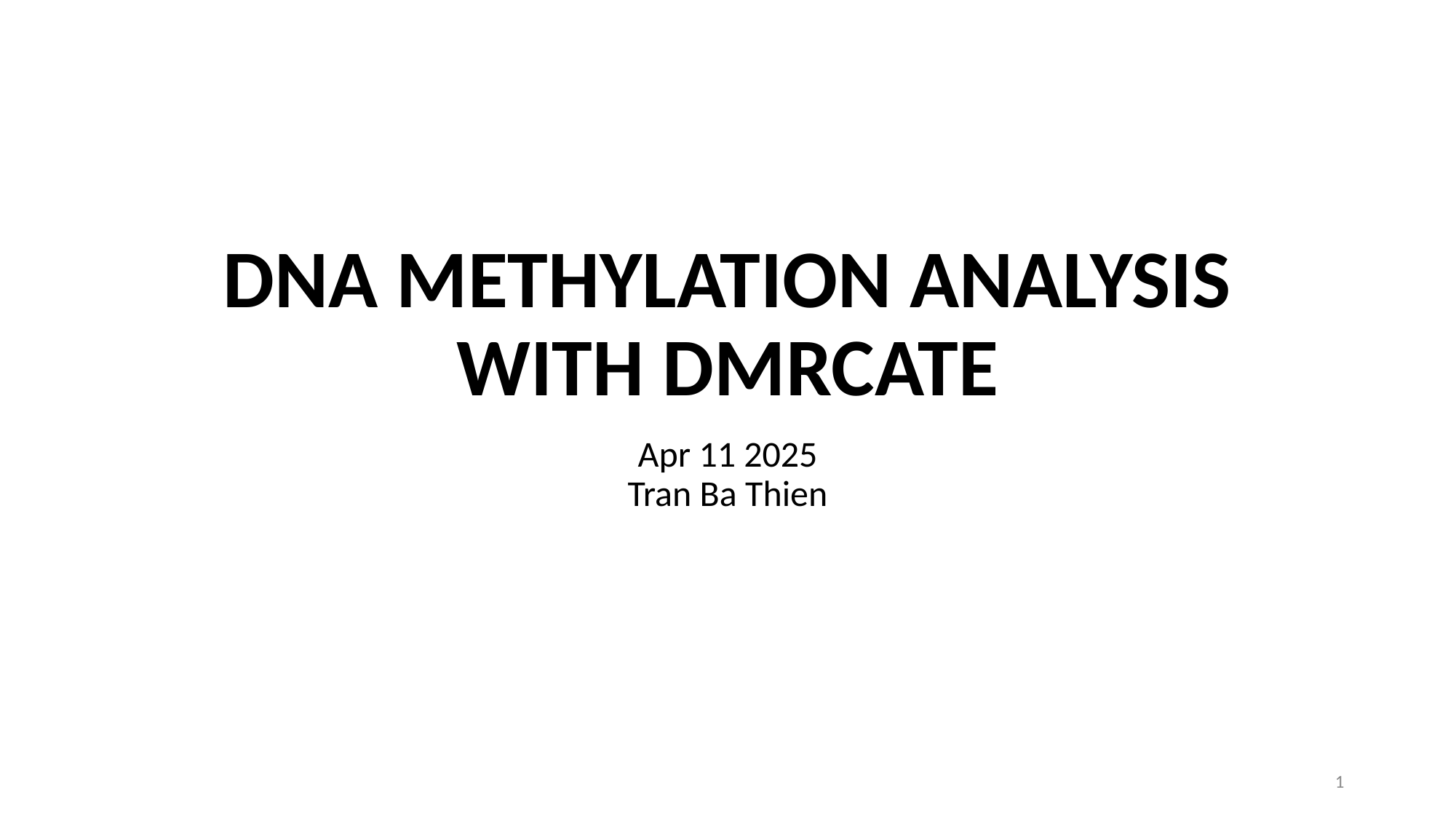

# DNA METHYLATION ANALYSIS WITH DMRCATE
Apr 11 2025
Tran Ba Thien

1